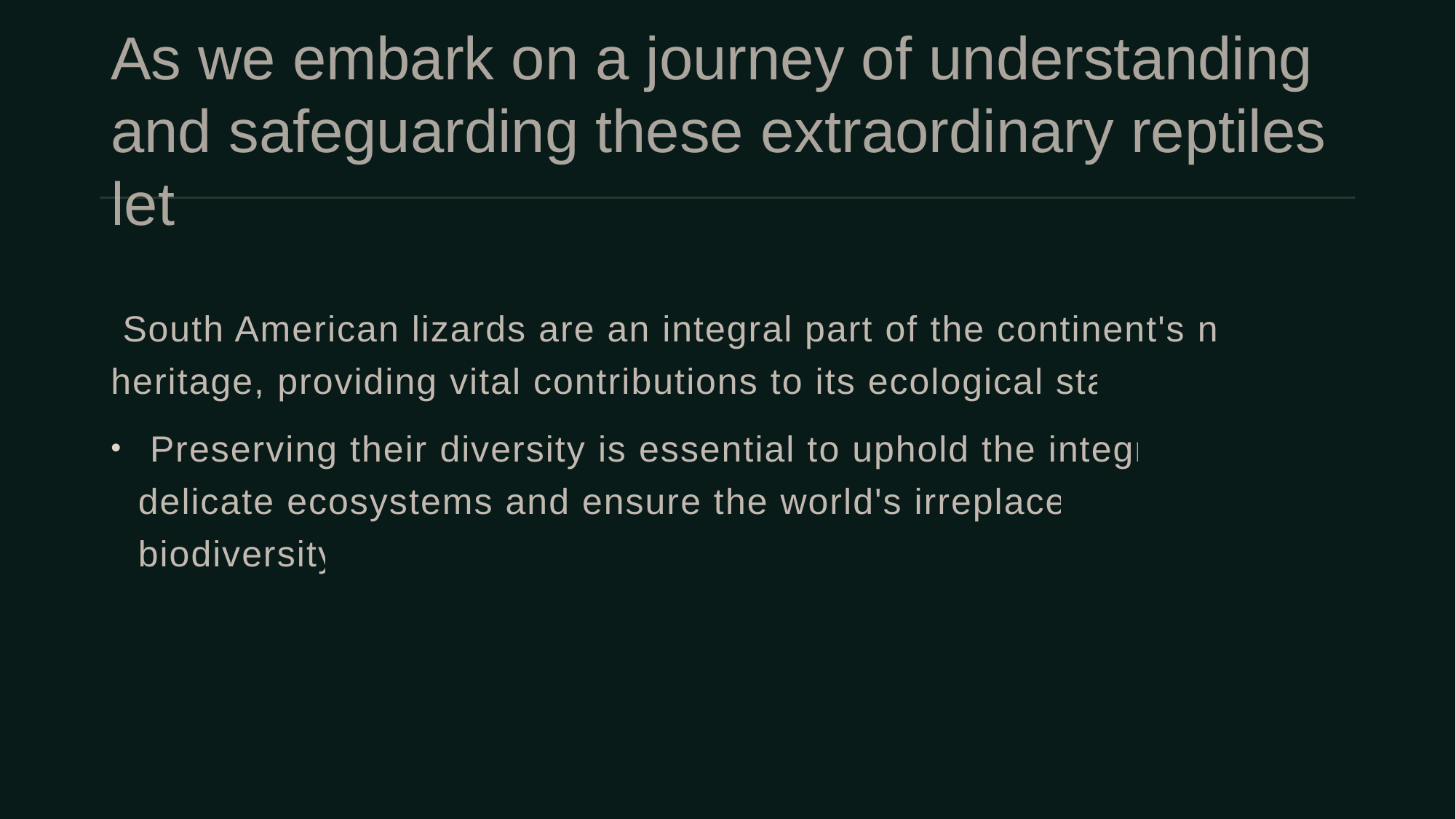

# As we embark on a journey of understanding and safeguarding these extraordinary reptiles let
 South American lizards are an integral part of the continent's natural heritage, providing vital contributions to its ecological stability.
 Preserving their diversity is essential to uphold the integrity of delicate ecosystems and ensure the world's irreplaceable biodiversity.